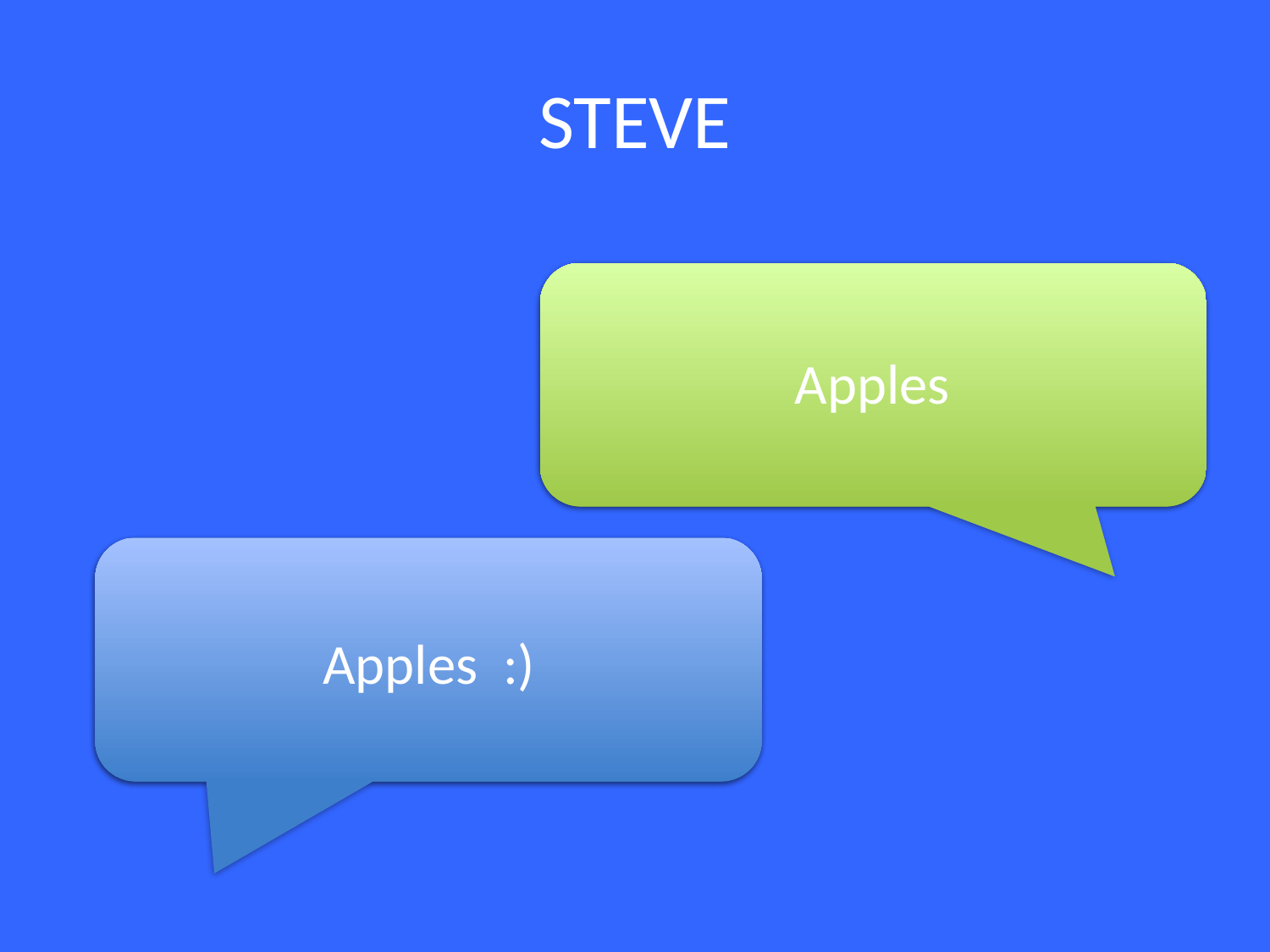

# STEVE

Apples

Apples

Apples  :)
Apples  :)